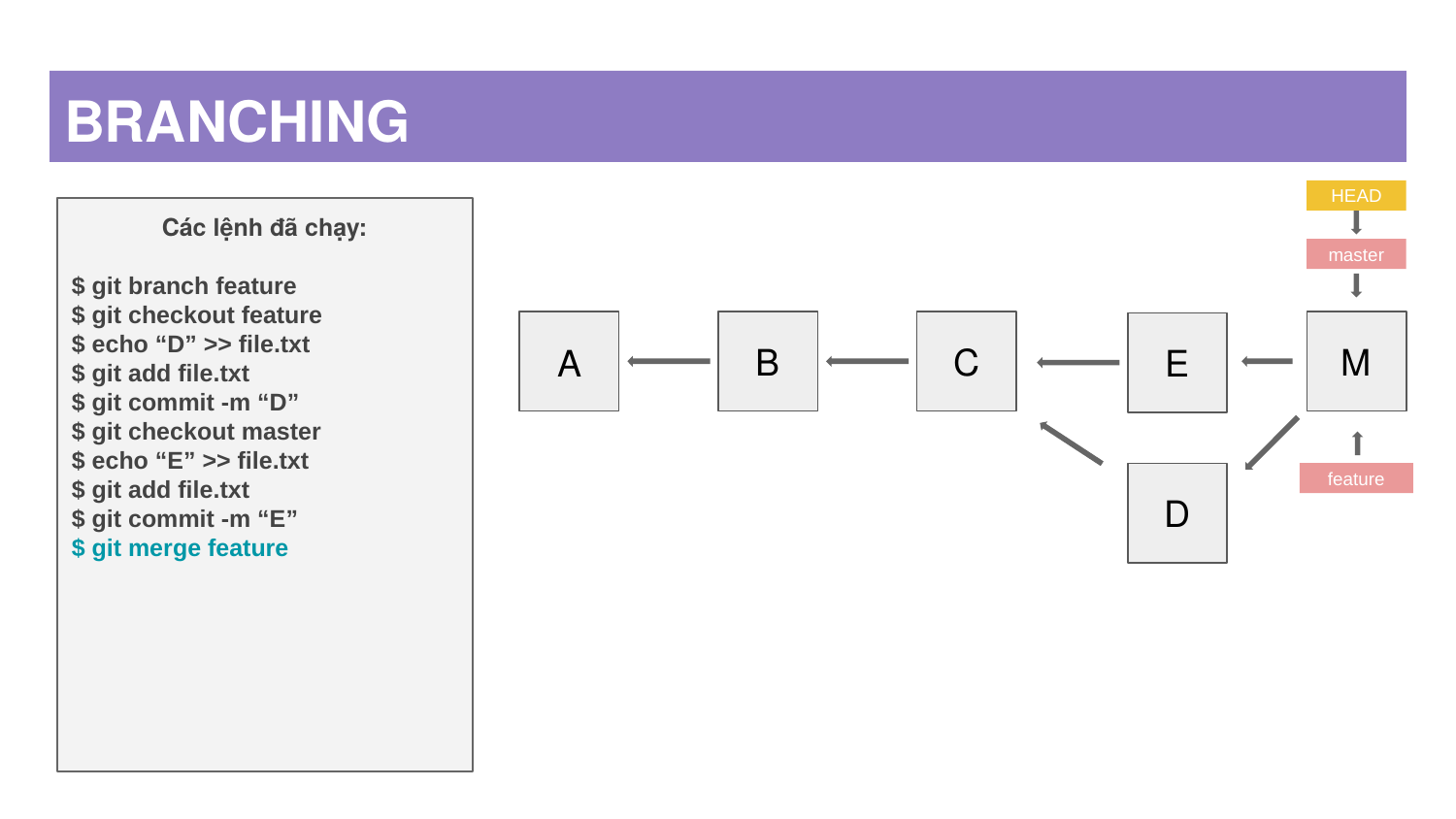

# BRANCHING
HEAD
Các lệnh đã chạy:

$ git branch feature
$ git checkout feature
$ echo “D” >> file.txt
$ git add file.txt
$ git commit -m “D”
$ git checkout master
$ echo “E” >> file.txt
$ git add file.txt
$ git commit -m “E”
$ git merge feature

master

M

B
C

A
E

feature

D